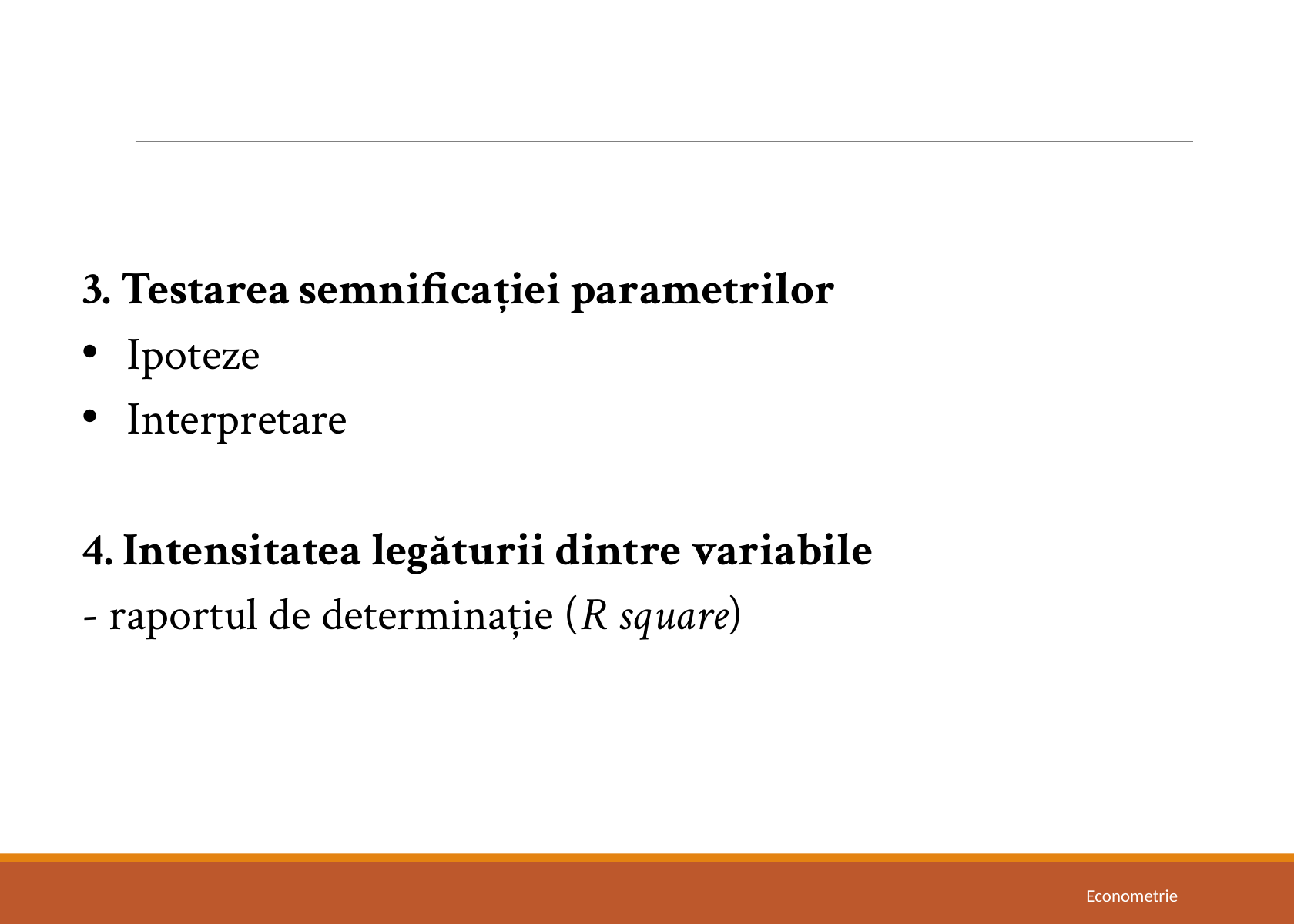

3. Testarea semnificaţiei parametrilor
Ipoteze
Interpretare

4. Intensitatea legăturii dintre variabile
- raportul de determinaţie (R square)
Econometrie